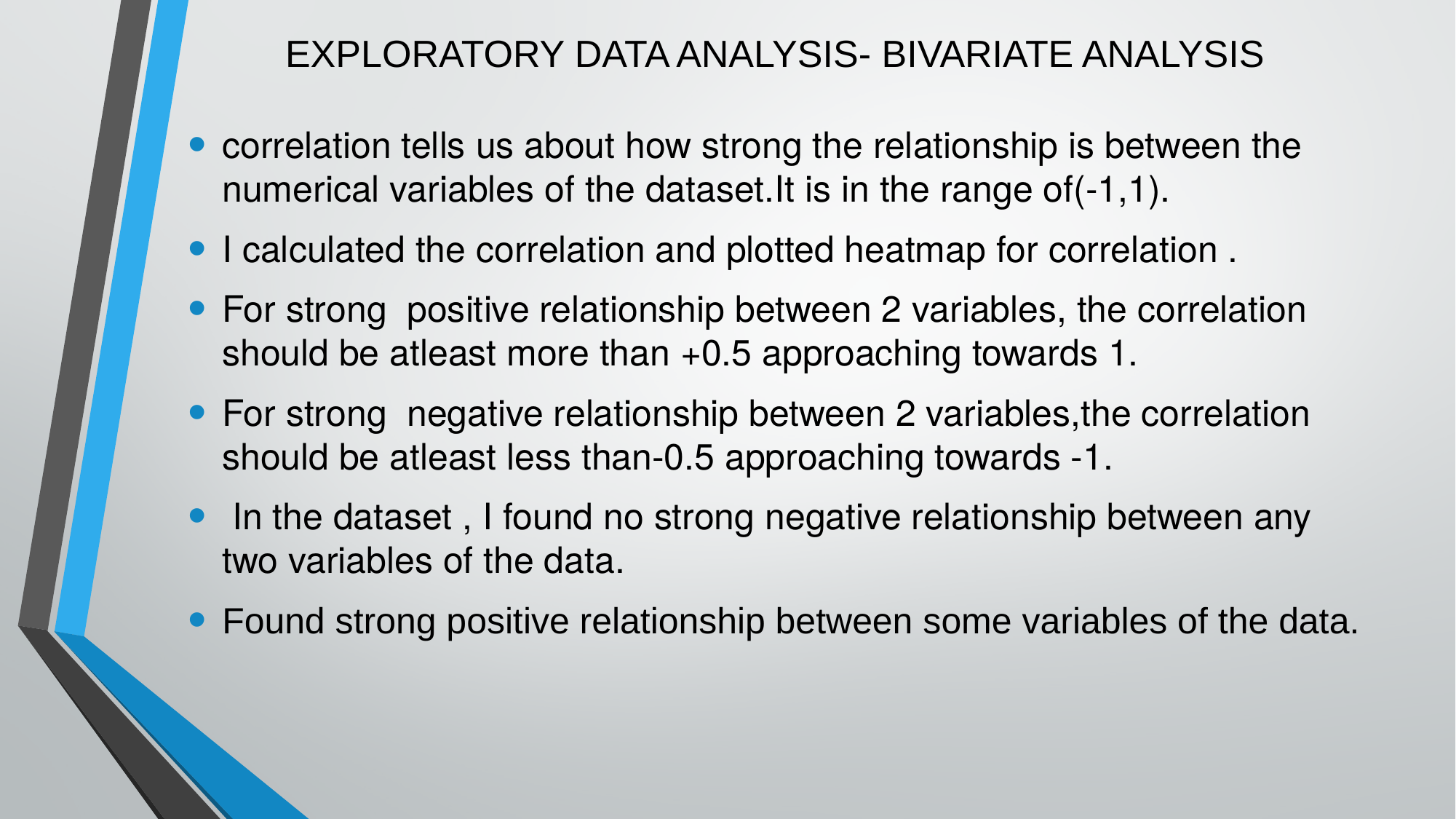

# EXPLORATORY DATA ANALYSIS- BIVARIATE ANALYSIS
correlation tells us about how strong the relationship is between the numerical variables of the dataset.It is in the range of(-1,1).
I calculated the correlation and plotted heatmap for correlation .
For strong  positive relationship between 2 variables, the correlation should be atleast more than +0.5 approaching towards 1.
For strong  negative relationship between 2 variables,the correlation should be atleast less than-0.5 approaching towards -1.
 In the dataset , I found no strong negative relationship between any two variables of the data.
Found strong positive relationship between some variables of the data.